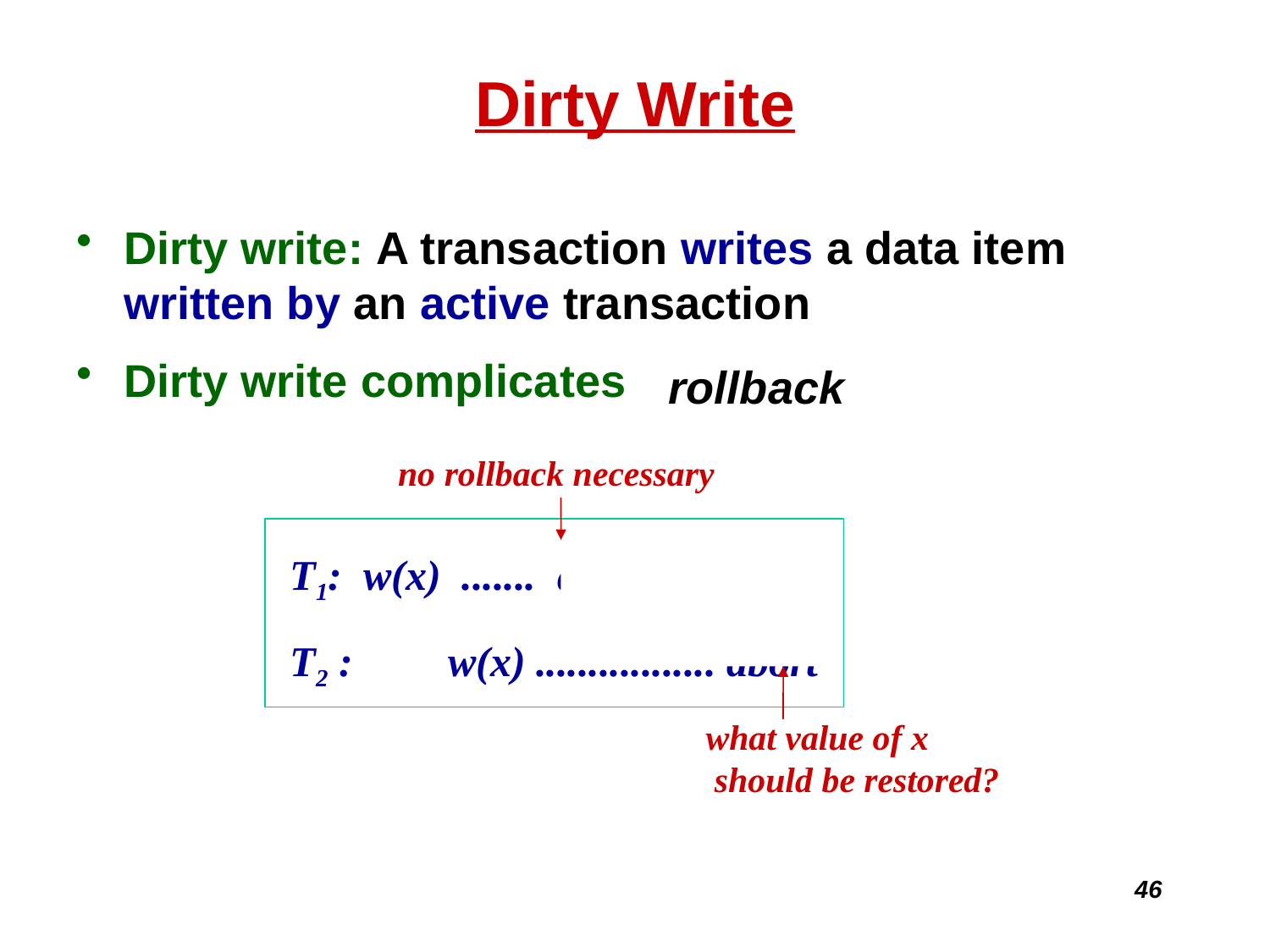

# Dirty Write
Dirty write: A transaction writes a data item written by an active transaction
Dirty write complicates

rollback
no rollback necessary

T1:  w(x)  .......  abort
T2 :         w(x) ................. abort

what value of x
 should be restored?
46